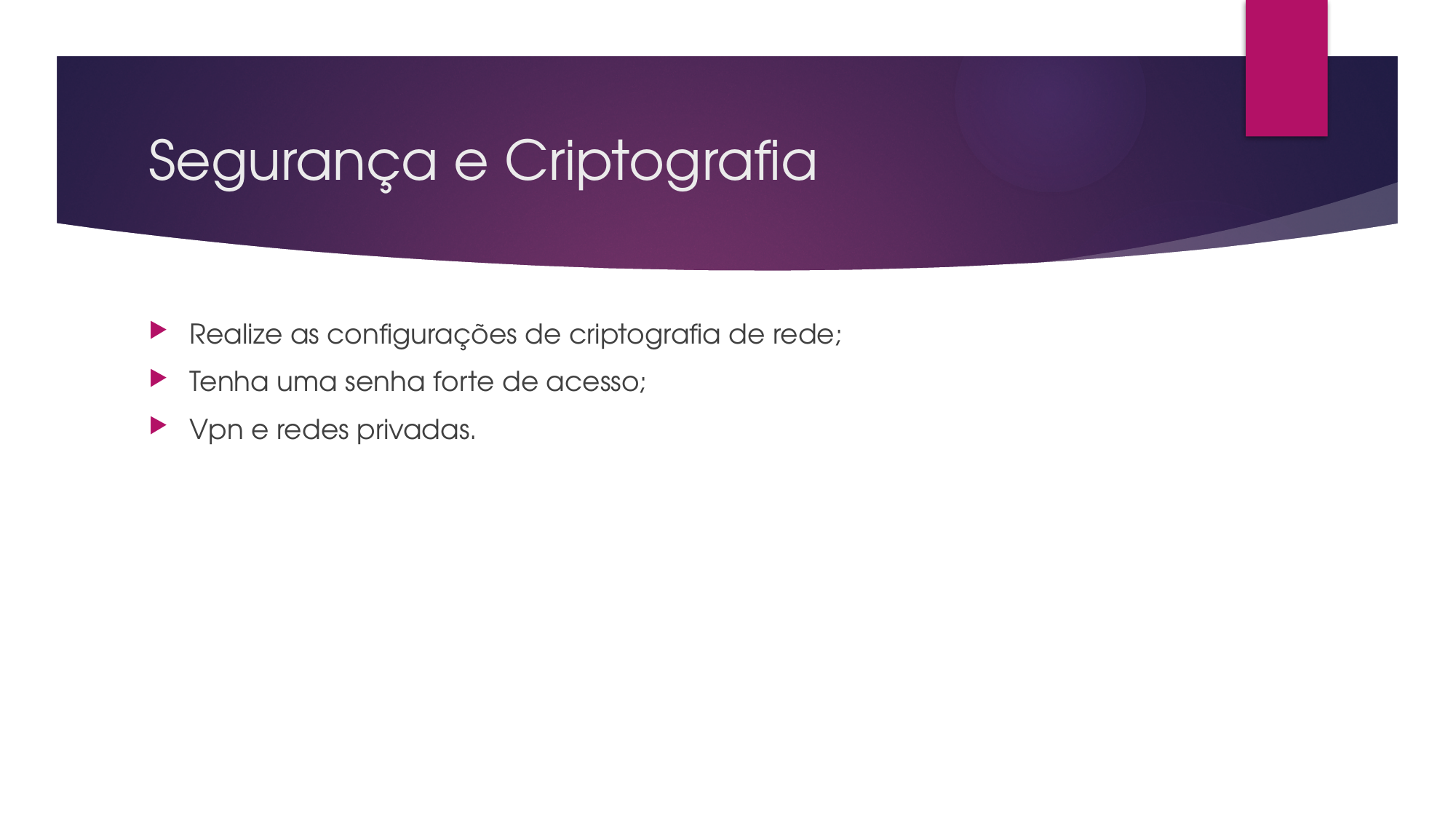

# Segurança e Criptografia
Realize as configurações de criptografia de rede;
Tenha uma senha forte de acesso;
Vpn e redes privadas.